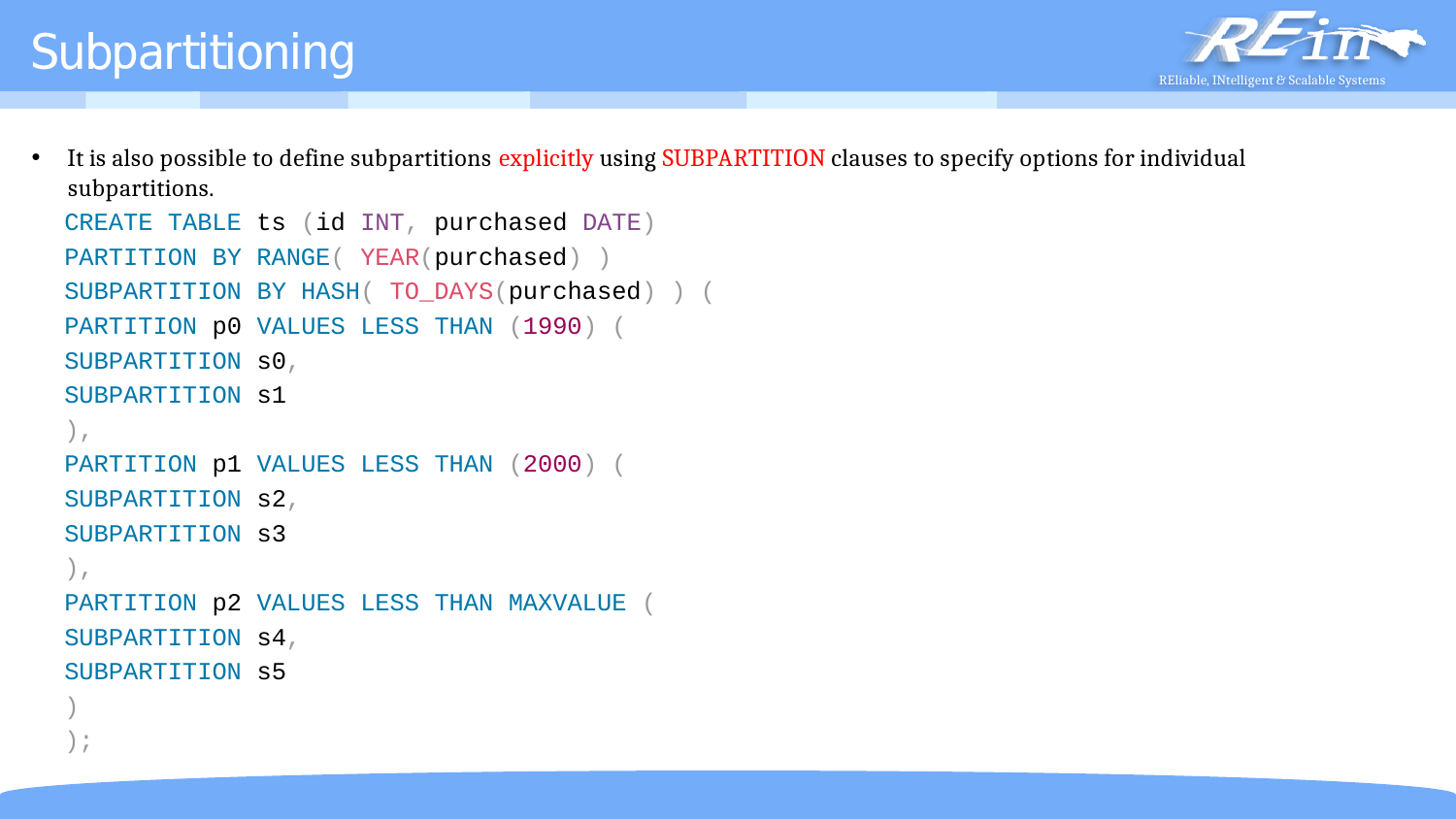

# Subpartitioning
It is also possible to define subpartitions explicitly using SUBPARTITION clauses to specify options for individual subpartitions.
CREATE TABLE ts (id INT, purchased DATE)
PARTITION BY RANGE( YEAR(purchased) )
SUBPARTITION BY HASH( TO_DAYS(purchased) ) (
	PARTITION p0 VALUES LESS THAN (1990) (
		SUBPARTITION s0,
		SUBPARTITION s1
	),
	PARTITION p1 VALUES LESS THAN (2000) (
		SUBPARTITION s2,
		SUBPARTITION s3
	),
	PARTITION p2 VALUES LESS THAN MAXVALUE (
		SUBPARTITION s4,
		SUBPARTITION s5
	)
);

43